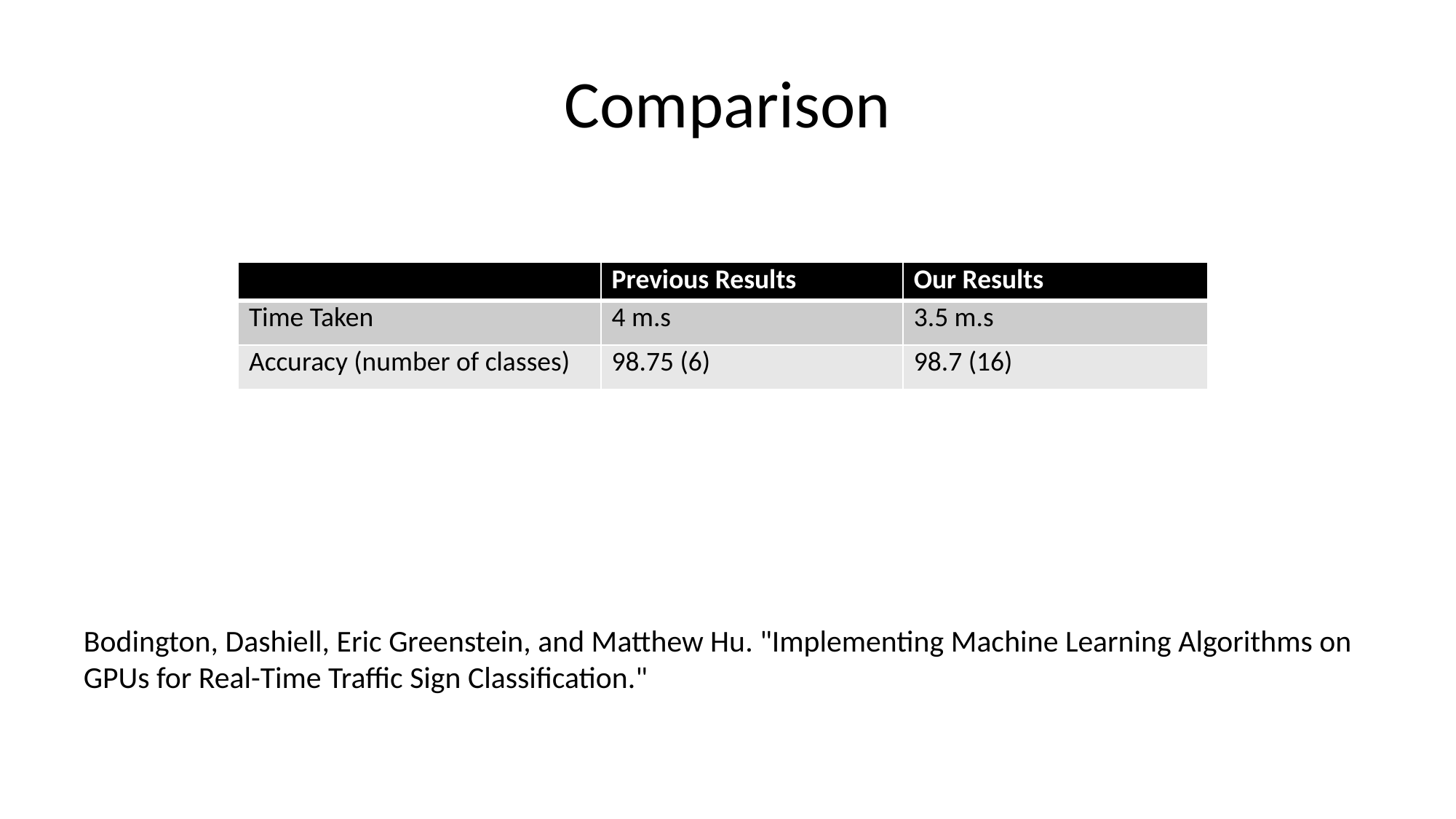

# Comparison

Bodington, Dashiell, Eric Greenstein, and Matthew Hu. "Implementing Machine Learning Algorithms on GPUs for Real-Time Traffic Sign Classification."
|  | Previous Results | Our Results |
| --- | --- | --- |
| Time Taken | 4 m.s | 3.5 m.s |
| Accuracy (number of classes) | 98.75 (6) | 98.7 (16) |